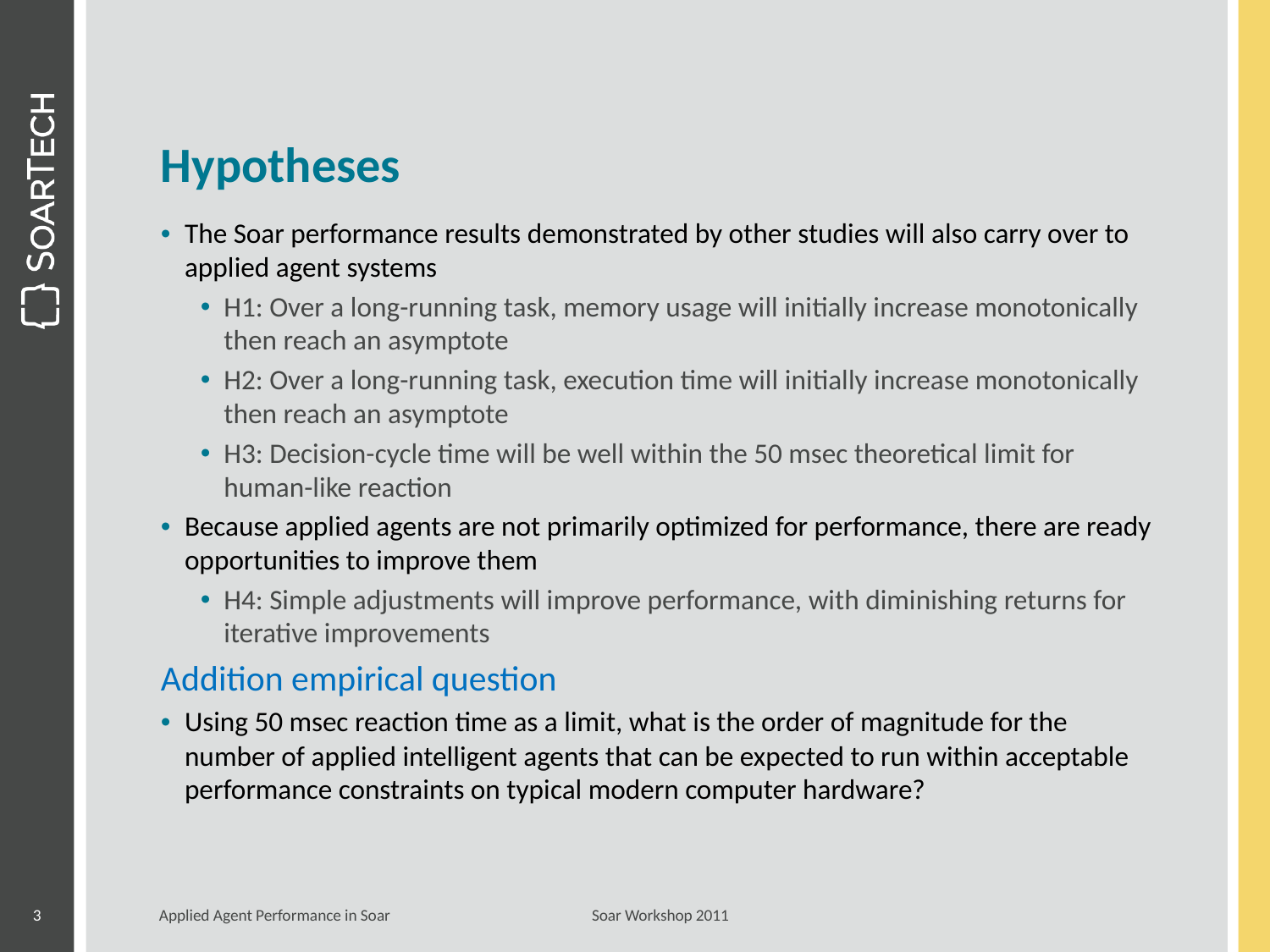

# Hypotheses
The Soar performance results demonstrated by other studies will also carry over to applied agent systems
H1: Over a long-running task, memory usage will initially increase monotonically then reach an asymptote
H2: Over a long-running task, execution time will initially increase monotonically then reach an asymptote
H3: Decision-cycle time will be well within the 50 msec theoretical limit for human-like reaction
Because applied agents are not primarily optimized for performance, there are ready opportunities to improve them
H4: Simple adjustments will improve performance, with diminishing returns for iterative improvements
Addition empirical question
Using 50 msec reaction time as a limit, what is the order of magnitude for the number of applied intelligent agents that can be expected to run within acceptable performance constraints on typical modern computer hardware?
3
Applied Agent Performance in Soar                                                        Soar Workshop 2011